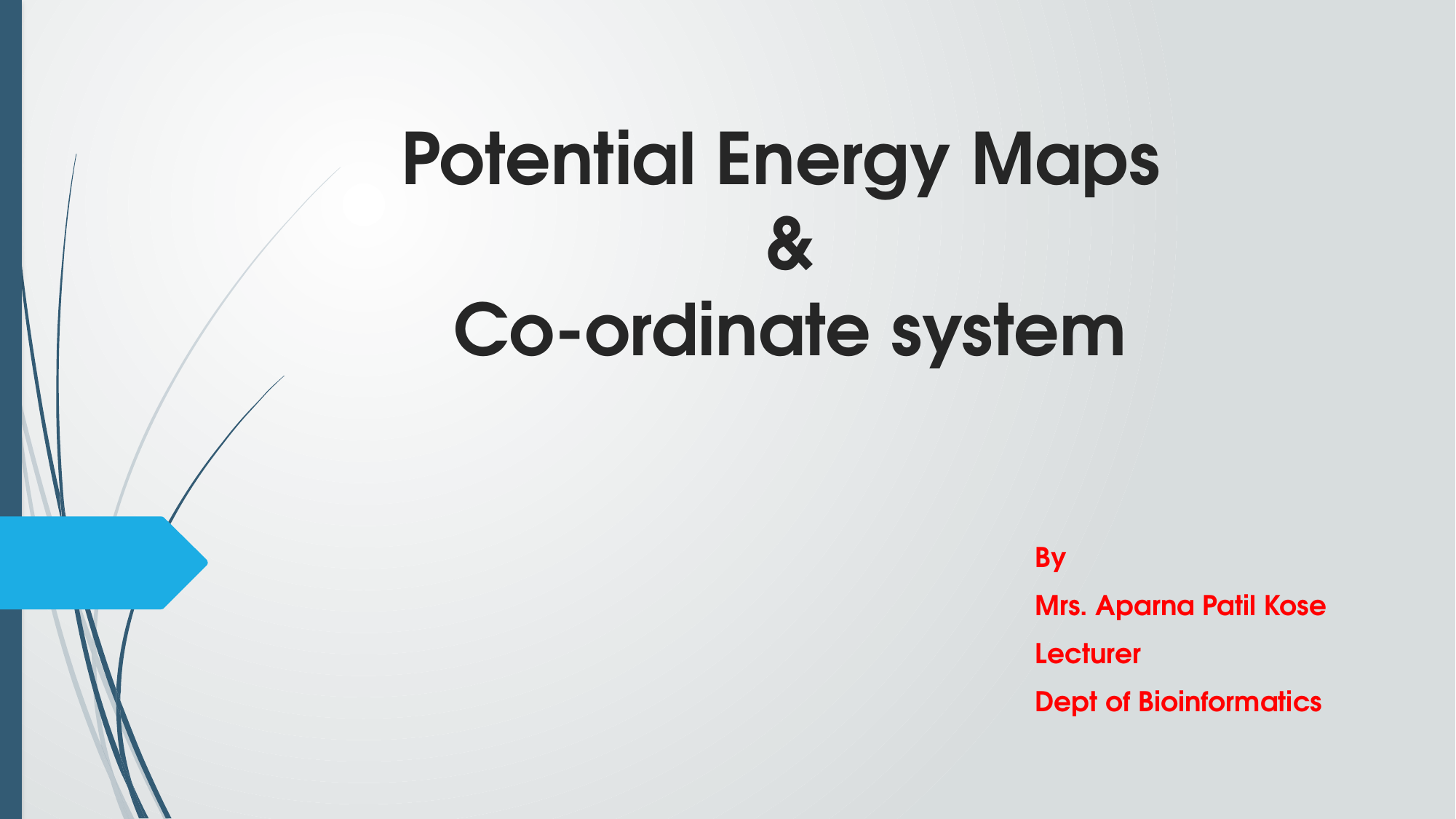

# Potential Energy Maps & Co-ordinate system
By
Mrs. Aparna Patil Kose
Lecturer
Dept of Bioinformatics